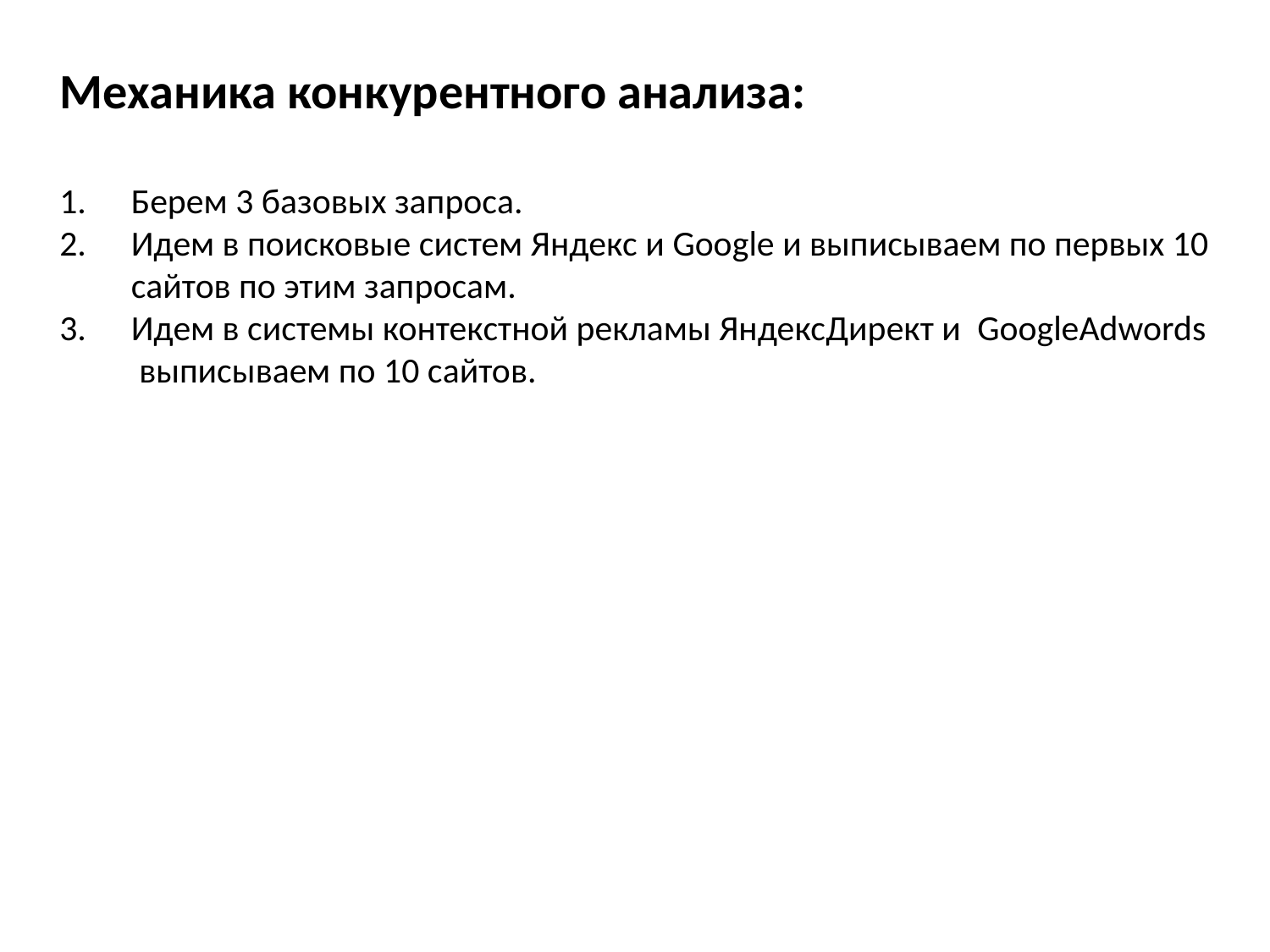

Механика конкурентного анализа:

Берем 3 базовых запроса.
Идем в поисковые систем Яндекс и Google и выписываем по первых 10 сайтов по этим запросам.
Идем в системы контекстной рекламы ЯндексДирект и  GoogleAdwords  выписываем по 10 сайтов.